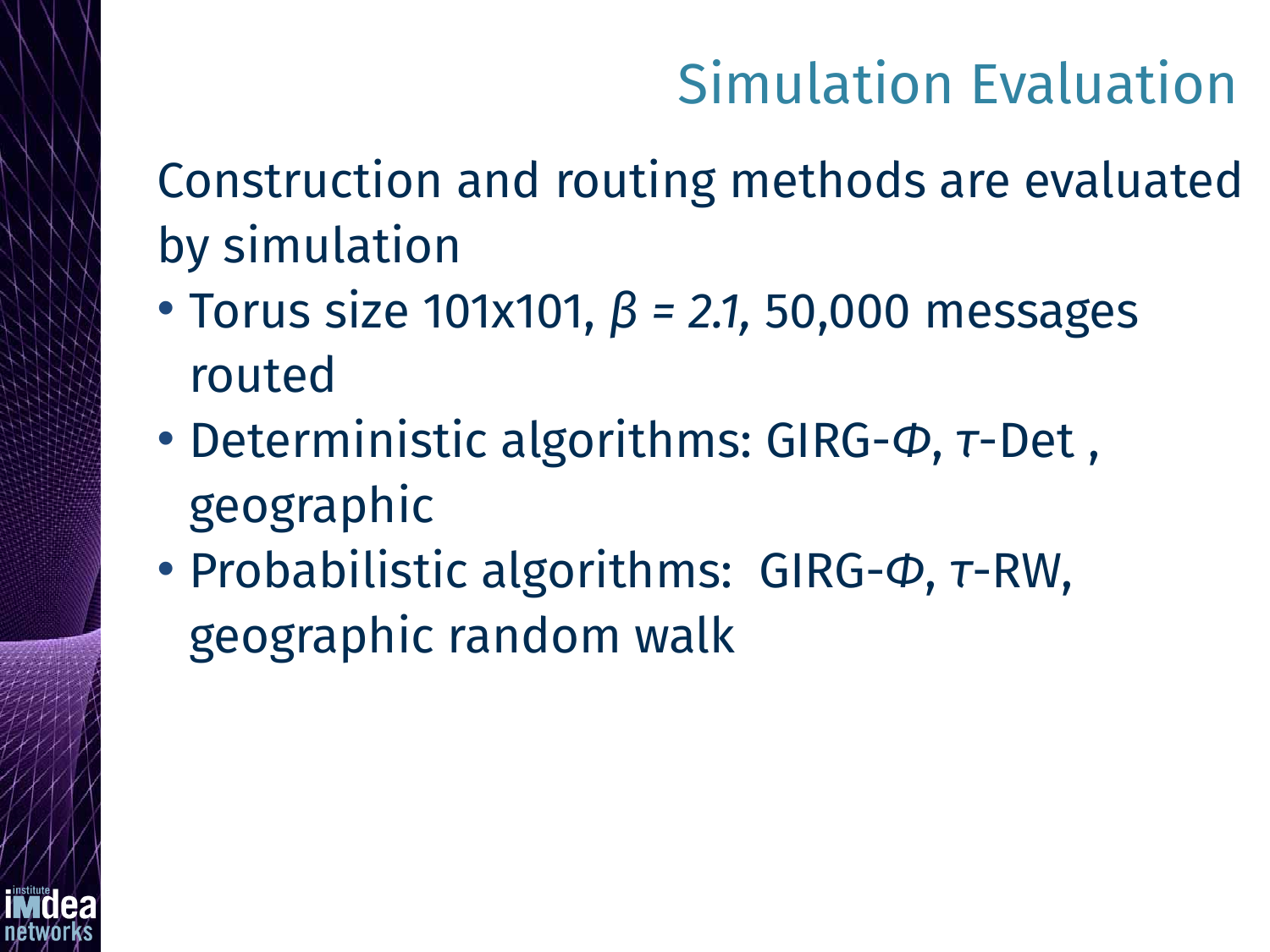

# Simulation Evaluation
Construction and routing methods are evaluated by simulation
Torus size 101x101, β = 2.1, 50,000 messages routed
Deterministic algorithms: GIRG-Φ, τ-Det , geographic
Probabilistic algorithms:  GIRG-Φ, τ-RW, geographic random walk